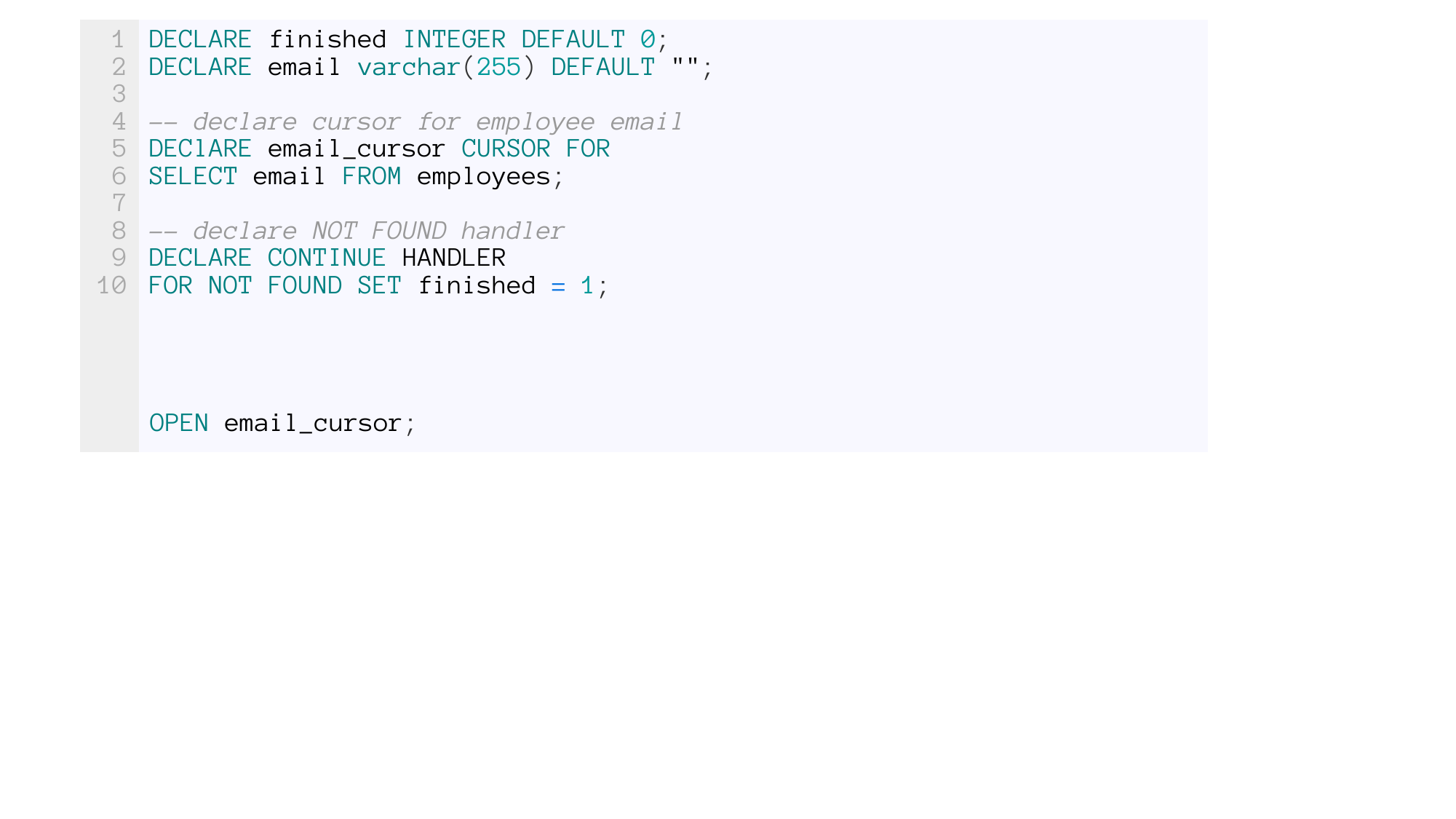

| 1 2 3 4 5 6 7 8 9 10 | DECLARE finished INTEGER DEFAULT 0; DECLARE email varchar(255) DEFAULT "";   -- declare cursor for employee email DEClARE email\_cursor CURSOR FOR SELECT email FROM employees;   -- declare NOT FOUND handler DECLARE CONTINUE HANDLER FOR NOT FOUND SET finished = 1; |
| --- | --- |
OPEN email_cursor;